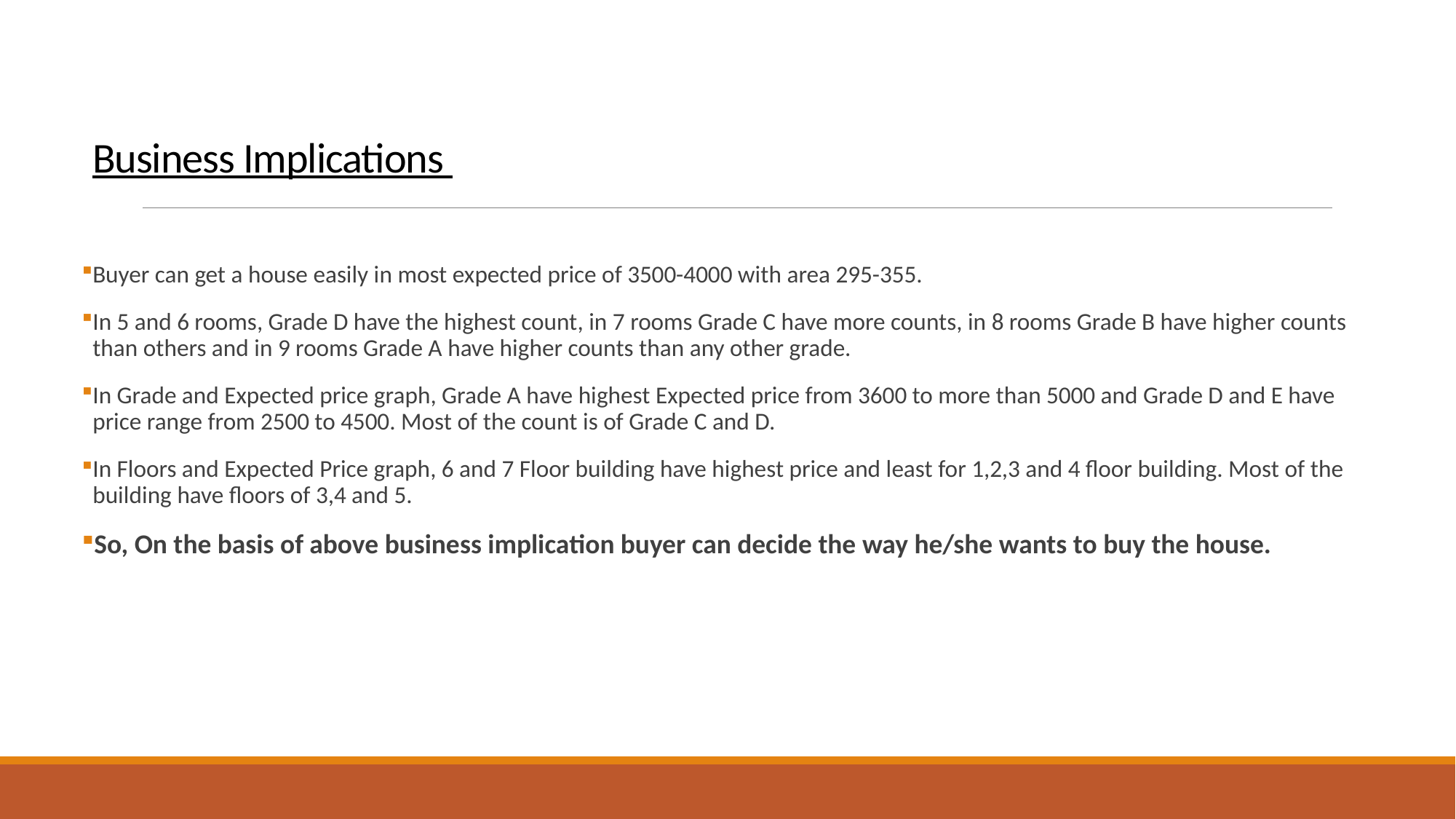

# Business Implications
Buyer can get a house easily in most expected price of 3500-4000 with area 295-355.
In 5 and 6 rooms, Grade D have the highest count, in 7 rooms Grade C have more counts, in 8 rooms Grade B have higher counts than others and in 9 rooms Grade A have higher counts than any other grade.
In Grade and Expected price graph, Grade A have highest Expected price from 3600 to more than 5000 and Grade D and E have price range from 2500 to 4500. Most of the count is of Grade C and D.
In Floors and Expected Price graph, 6 and 7 Floor building have highest price and least for 1,2,3 and 4 floor building. Most of the building have floors of 3,4 and 5.
So, On the basis of above business implication buyer can decide the way he/she wants to buy the house.